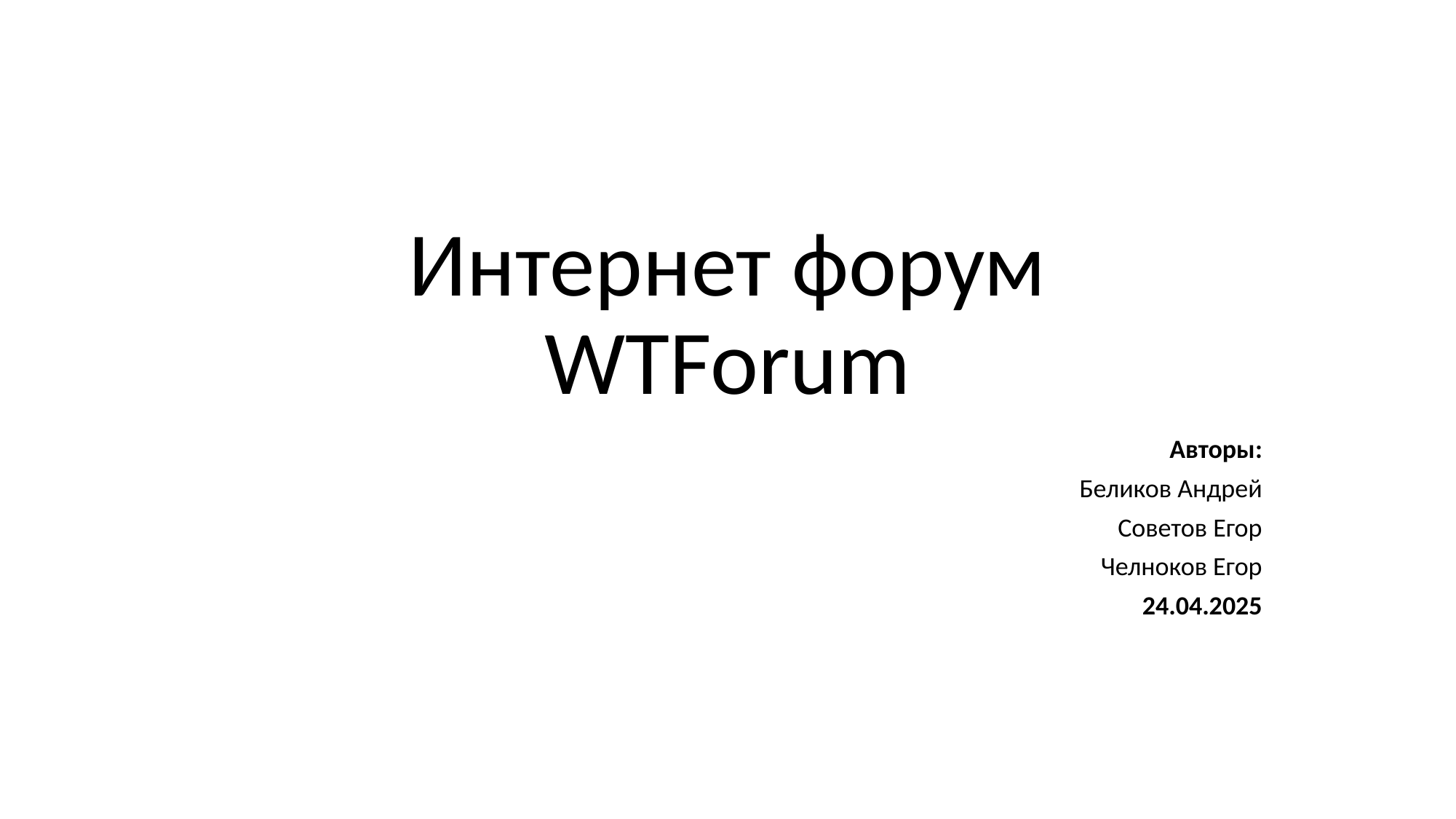

# Интернет форум WTForum
Авторы:
Беликов Андрей
Советов Егор
Челноков Егор
24.04.2025